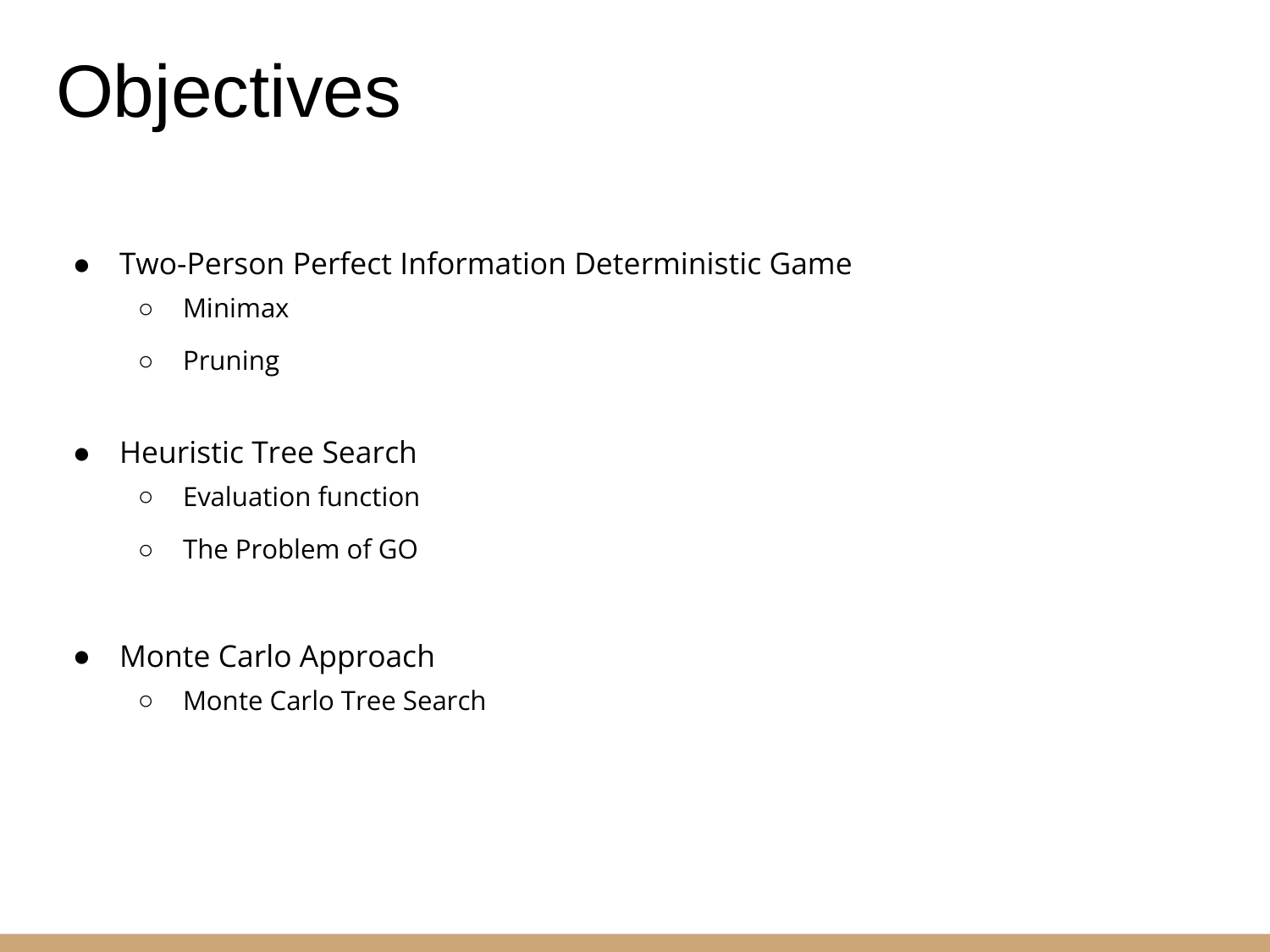

Objectives
Two-Person Perfect Information Deterministic Game
Minimax
Pruning

Heuristic Tree Search
Evaluation function
The Problem of GO

Monte Carlo Approach
Monte Carlo Tree Search